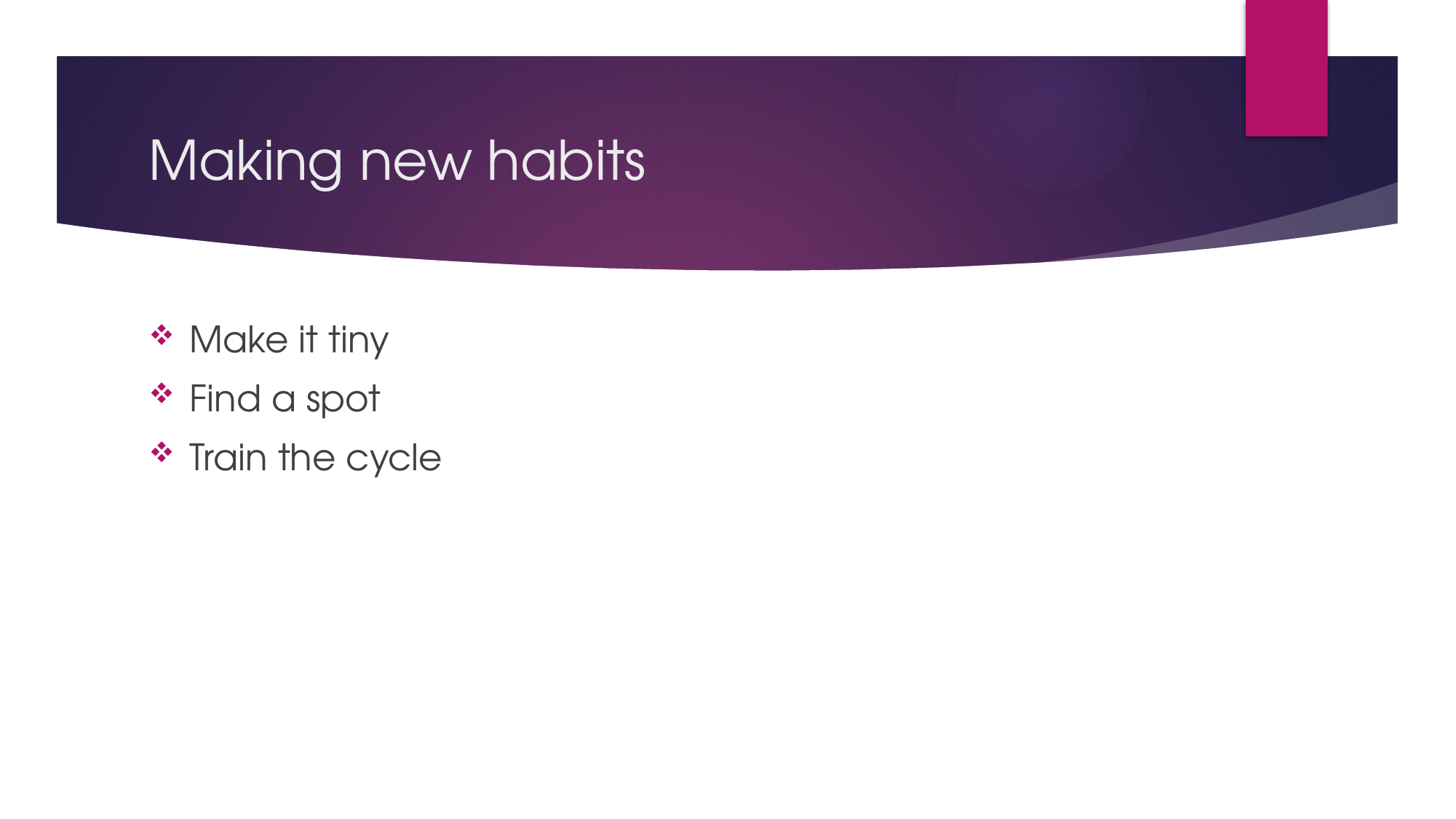

# Making new habits
Make it tiny
Find a spot
Train the cycle